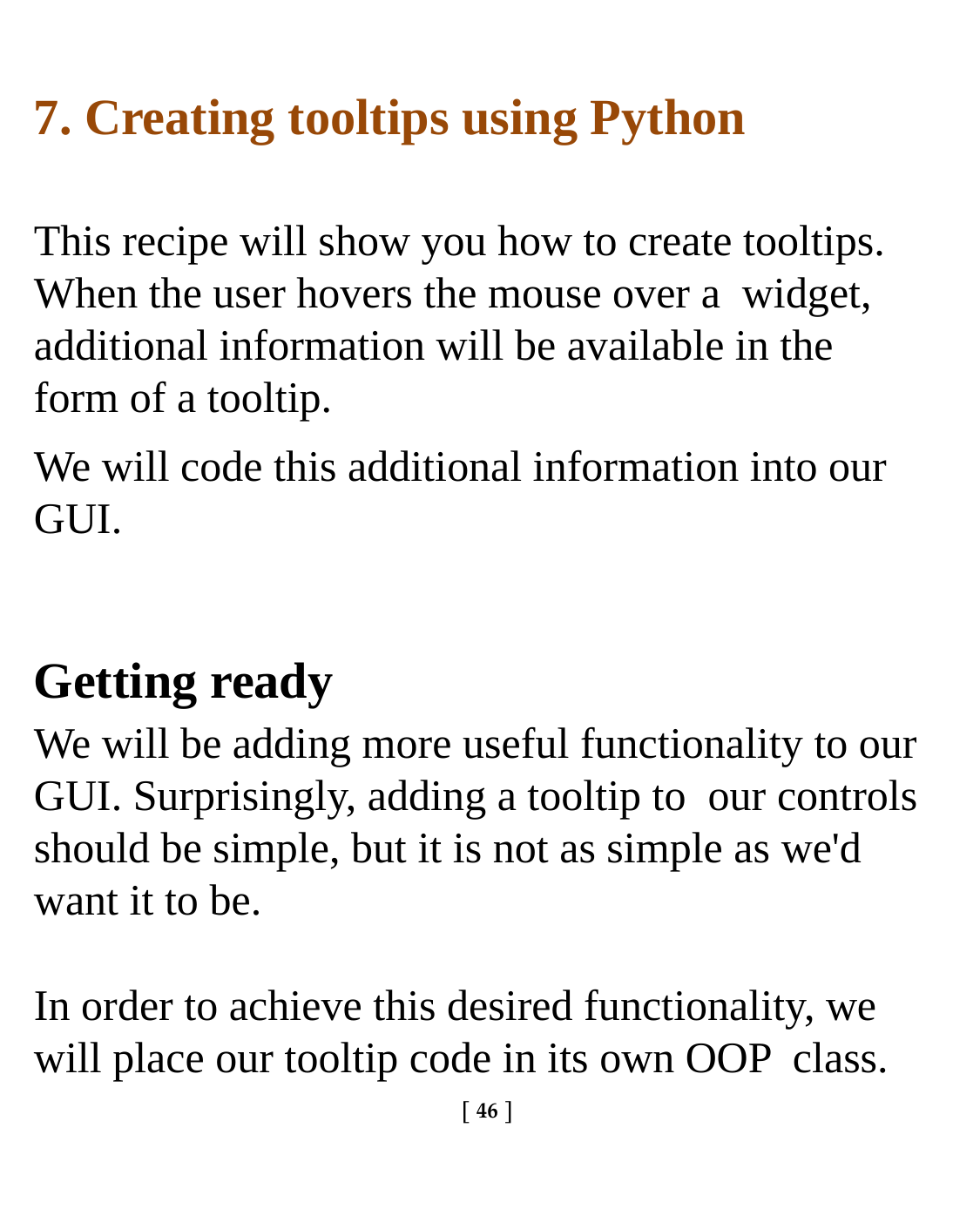

7. Creating tooltips using Python

This recipe will show you how to create tooltips. When the user hovers the mouse over a  widget, additional information will be available in the form of a tooltip.
We will code this additional information into our GUI.

Getting ready
We will be adding more useful functionality to our GUI. Surprisingly, adding a tooltip to  our controls should be simple, but it is not as simple as we'd want it to be.

In order to achieve this desired functionality, we will place our tooltip code in its own OOP  class.
[ 46 ]